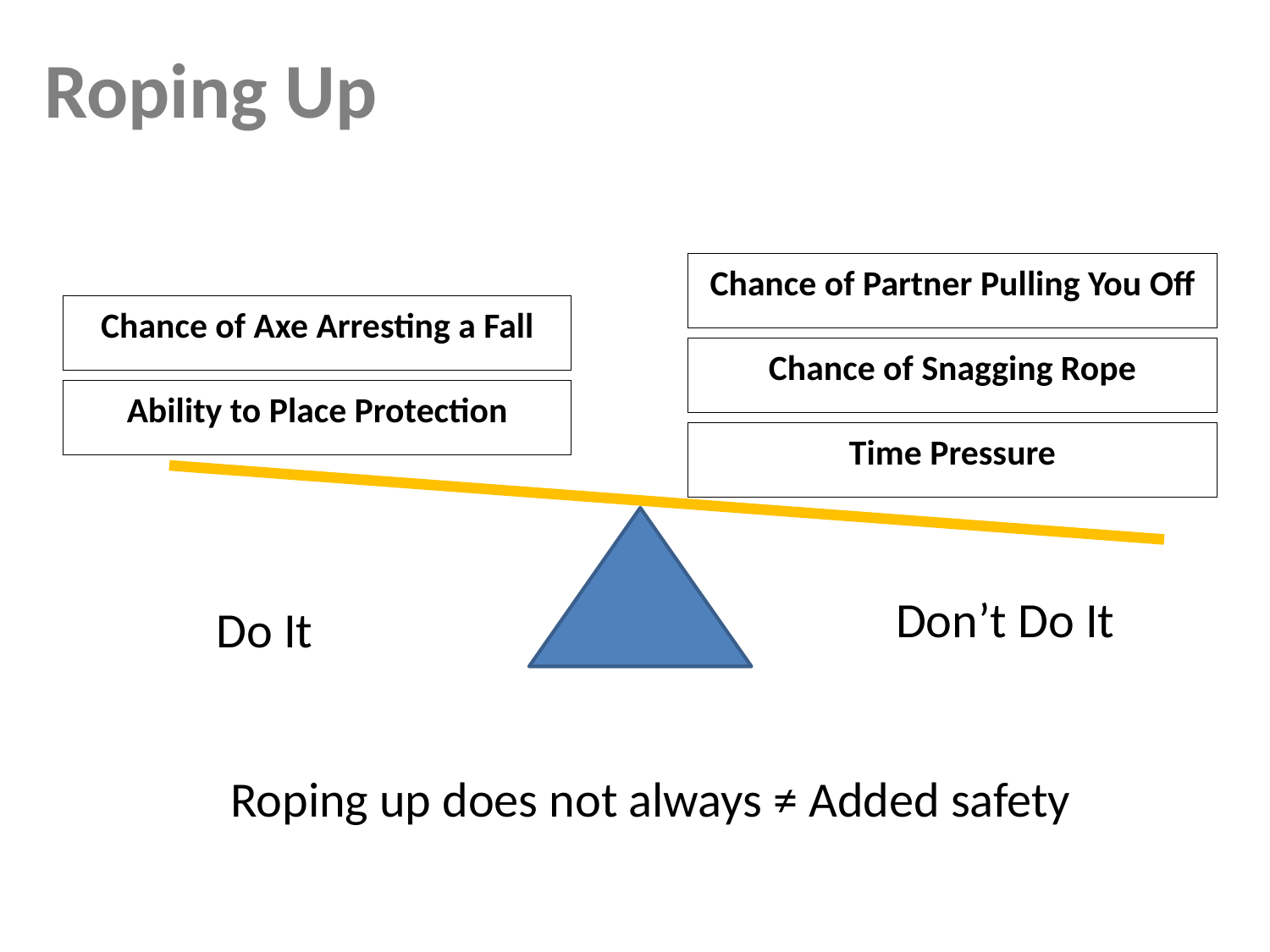

# Roping Up
Chance of Partner Pulling You Off
Chance of Axe Arresting a Fall
Chance of Snagging Rope
Ability to Place Protection
Time Pressure

Don’t Do It
Do It
Roping up does not always ≠ Added safety